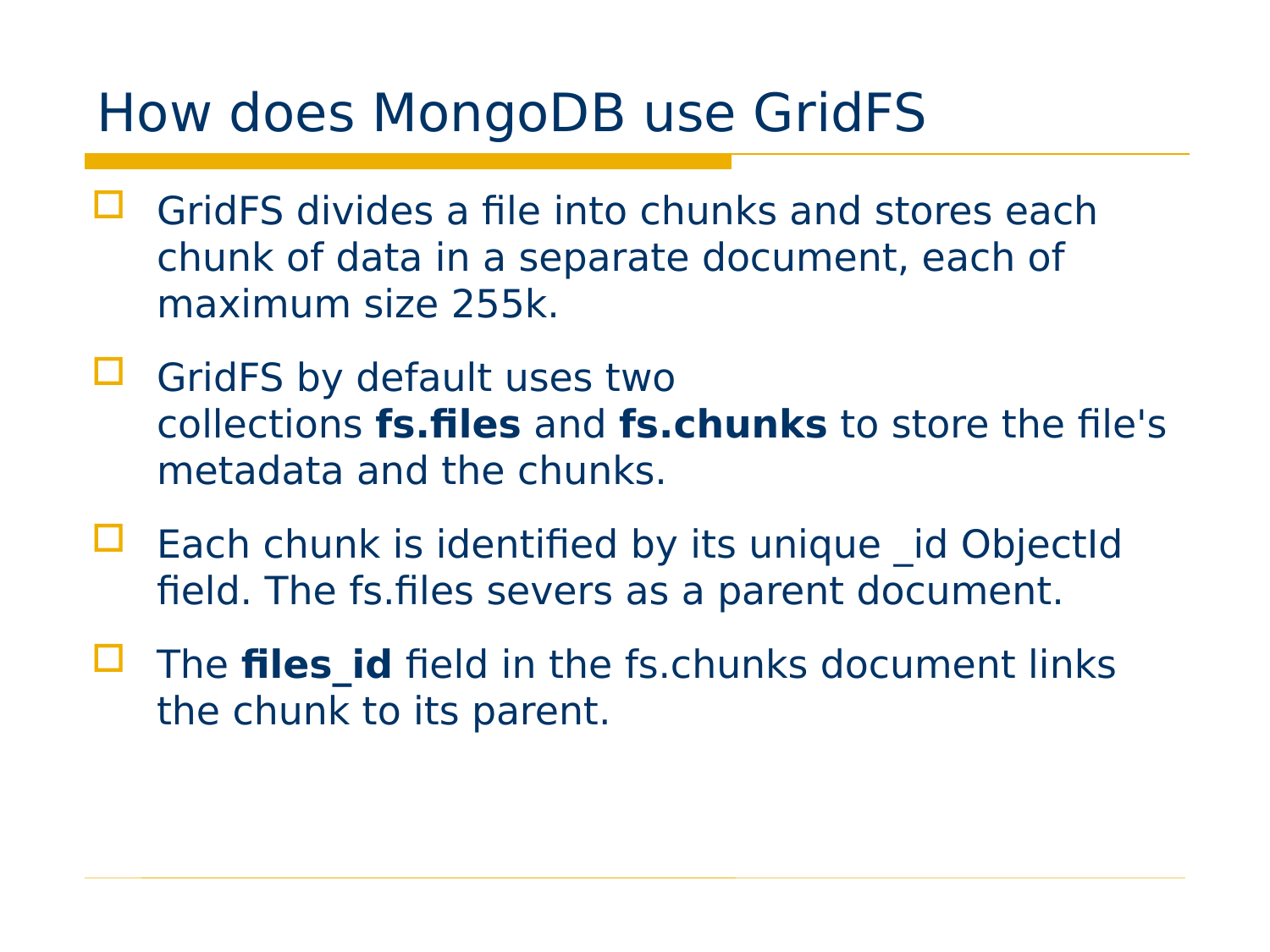

# How does MongoDB use GridFS
GridFS divides a file into chunks and stores each chunk of data in a separate document, each of maximum size 255k.
GridFS by default uses two collections fs.files and fs.chunks to store the file's metadata and the chunks.
Each chunk is identified by its unique _id ObjectId field. The fs.files severs as a parent document.
The files_id field in the fs.chunks document links the chunk to its parent.